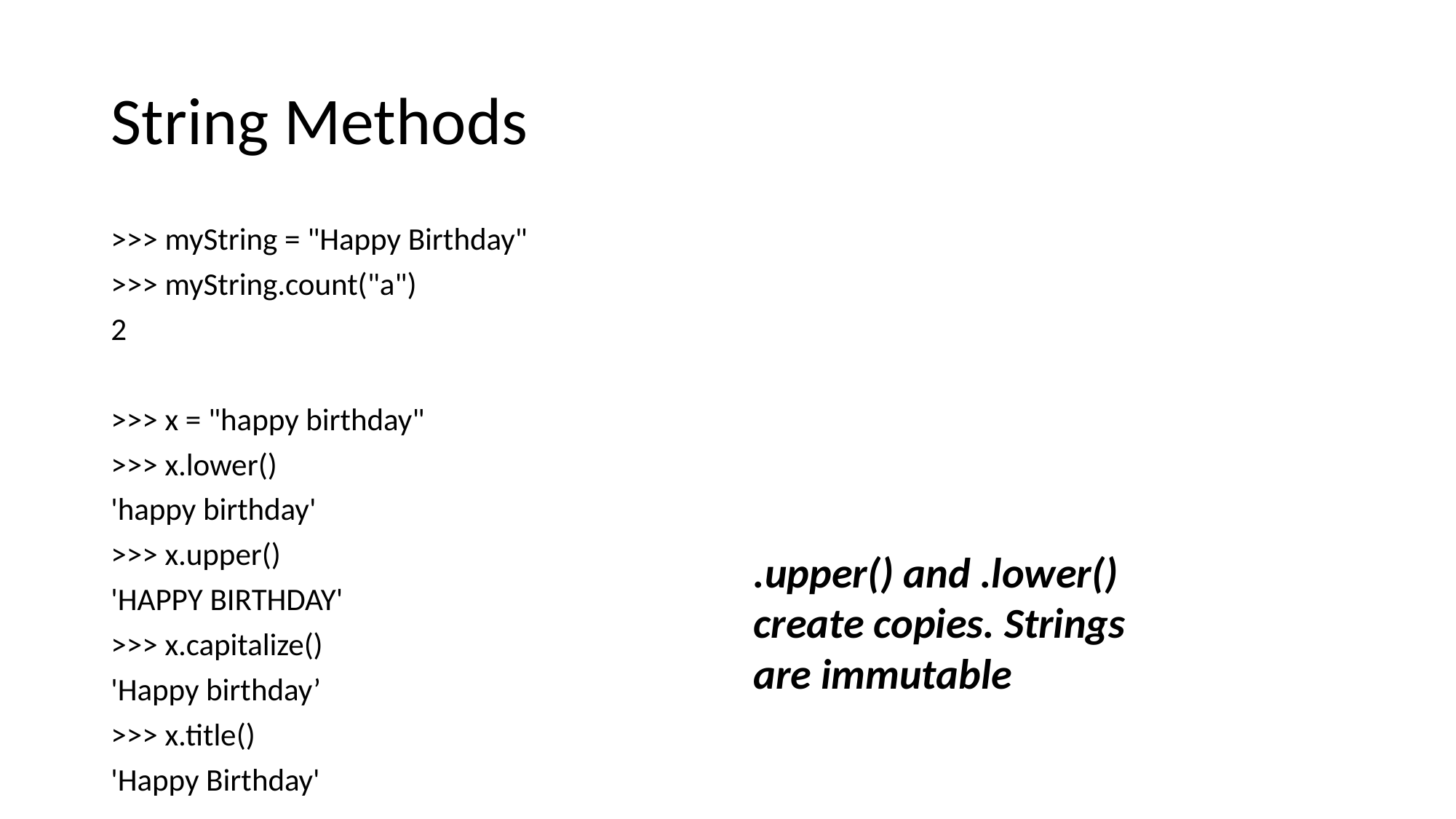

# String Methods
>>> myString = "Happy Birthday"
>>> myString.count("a")
2

>>> x = "happy birthday"
>>> x.lower()
'happy birthday'
>>> x.upper()
'HAPPY BIRTHDAY'
>>> x.capitalize()
'Happy birthday’
>>> x.title()
'Happy Birthday'
.upper() and .lower() create copies. Strings are immutable